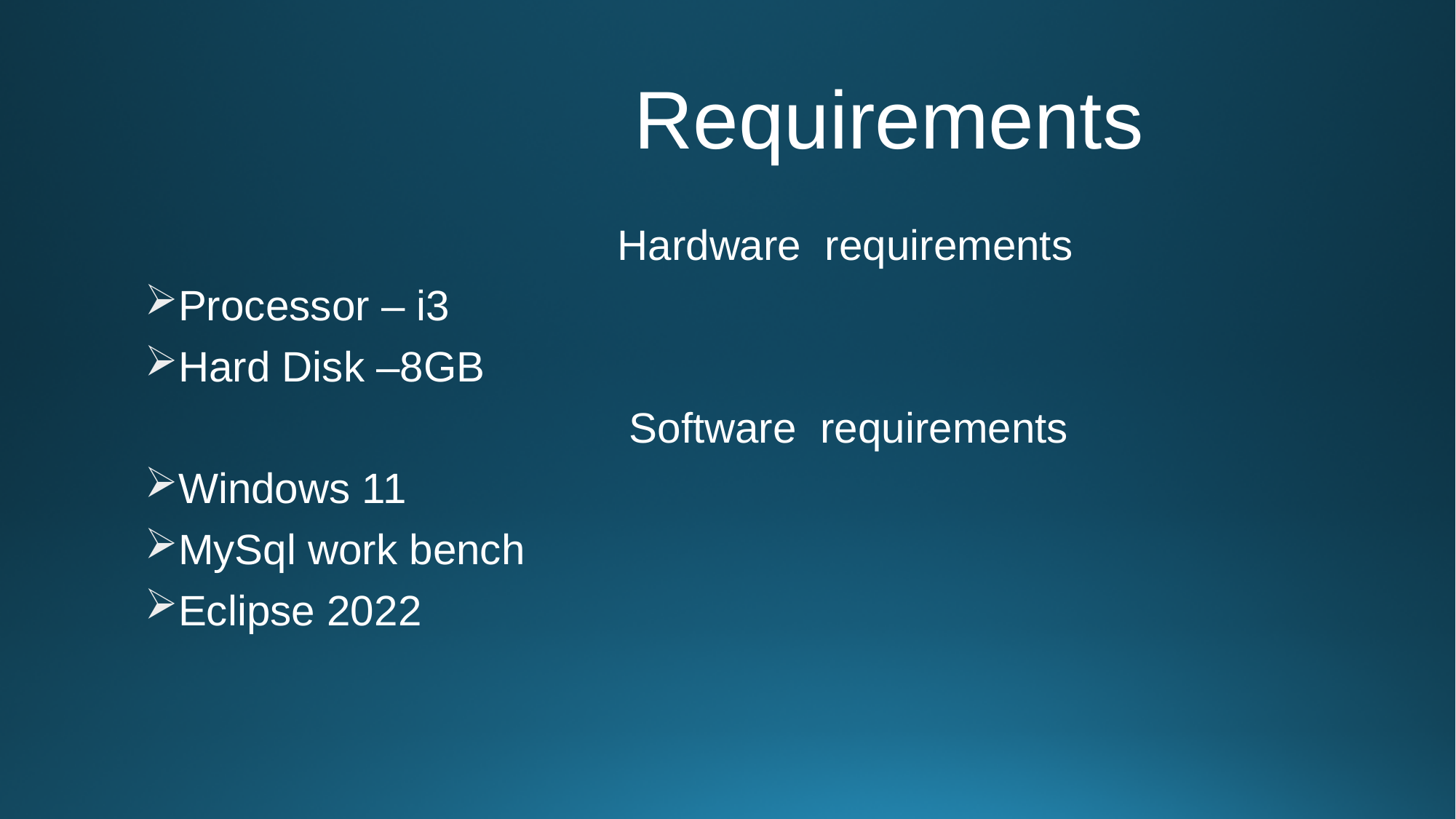

# Requirements
                                        Hardware  requirements
Processor – i3
Hard Disk –8GB
                                         Software  requirements
Windows 11
MySql work bench
Eclipse 2022